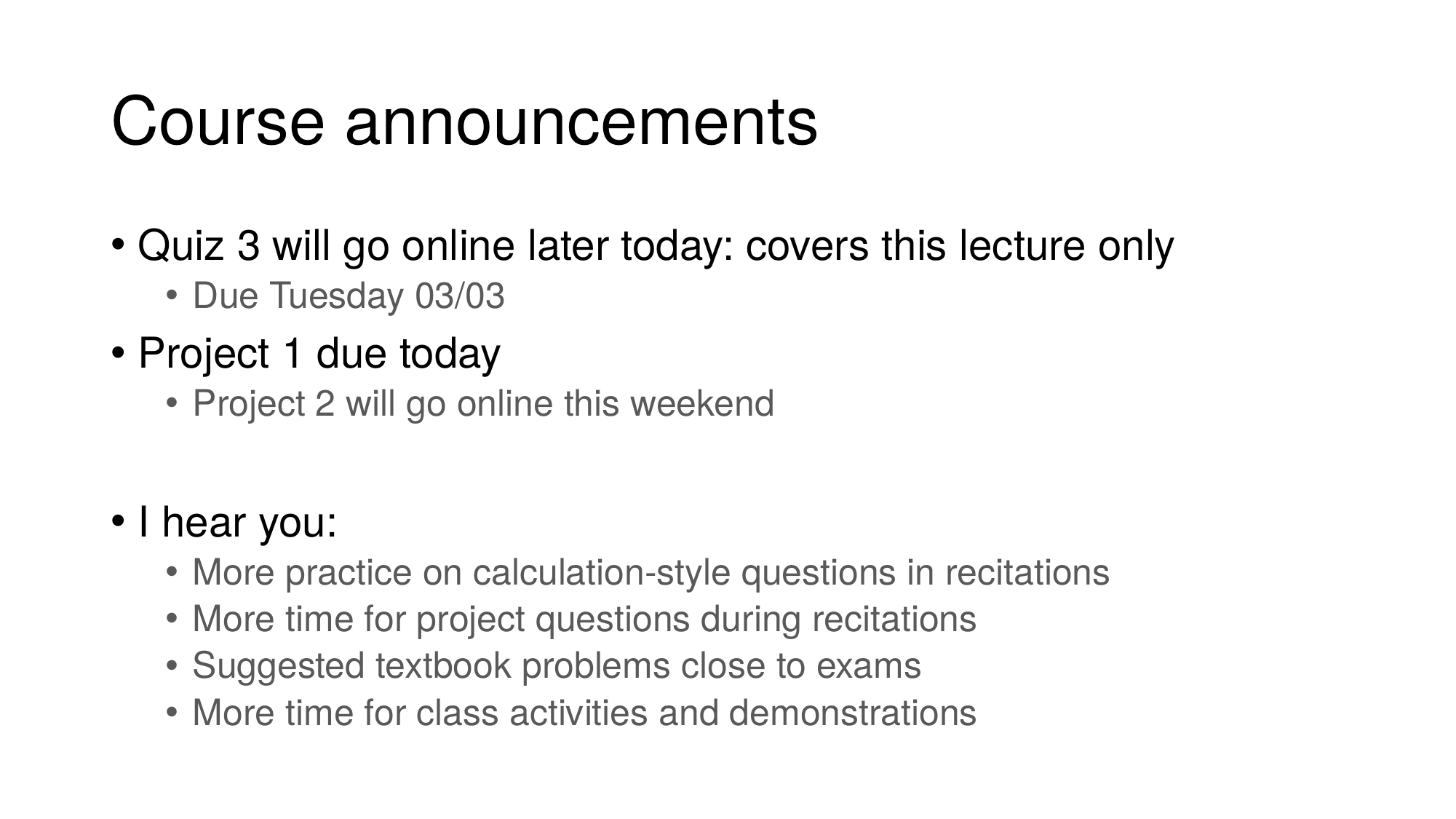

# Course announcements
Quiz 3 will go online later today: covers this lecture only
Due Tuesday 03/03
Project 1 due today
Project 2 will go online this weekend

I hear you:
More practice on calculation-style questions in recitations
More time for project questions during recitations
Suggested textbook problems close to exams
More time for class activities and demonstrations